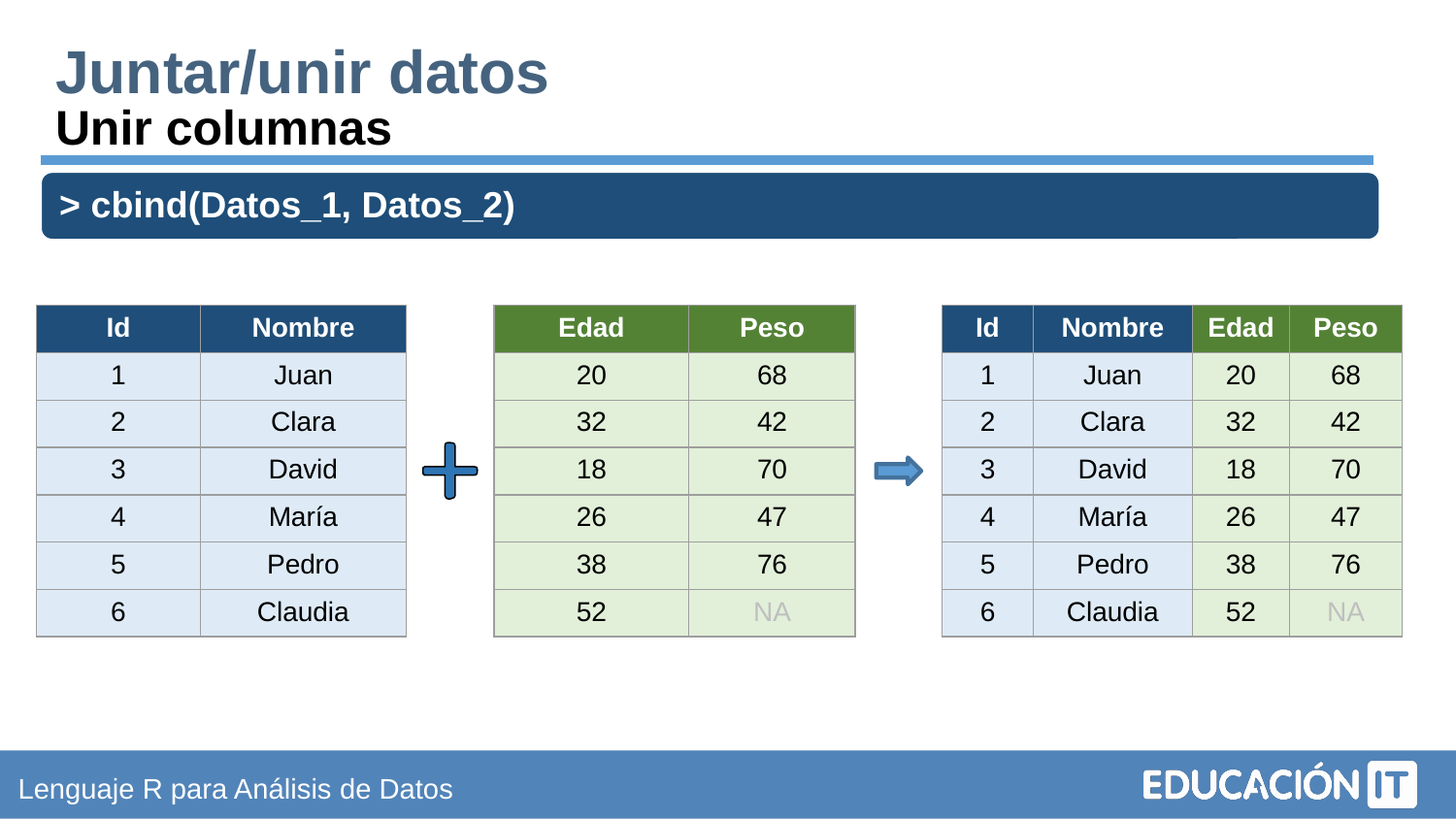

Juntar/unir datos
Unir columnas

> cbind(Datos_1, Datos_2)
| Id | Nombre |
| --- | --- |
| 1 | Juan |
| 2 | Clara |
| 3 | David |
| 4 | María |
| 5 | Pedro |
| 6 | Claudia |
| Edad | Peso |
| --- | --- |
| 20 | 68 |
| 32 | 42 |
| 18 | 70 |
| 26 | 47 |
| 38 | 76 |
| 52 | NA |
| Id | Nombre | Edad | Peso |
| --- | --- | --- | --- |
| 1 | Juan | 20 | 68 |
| 2 | Clara | 32 | 42 |
| 3 | David | 18 | 70 |
| 4 | María | 26 | 47 |
| 5 | Pedro | 38 | 76 |
| 6 | Claudia | 52 | NA |